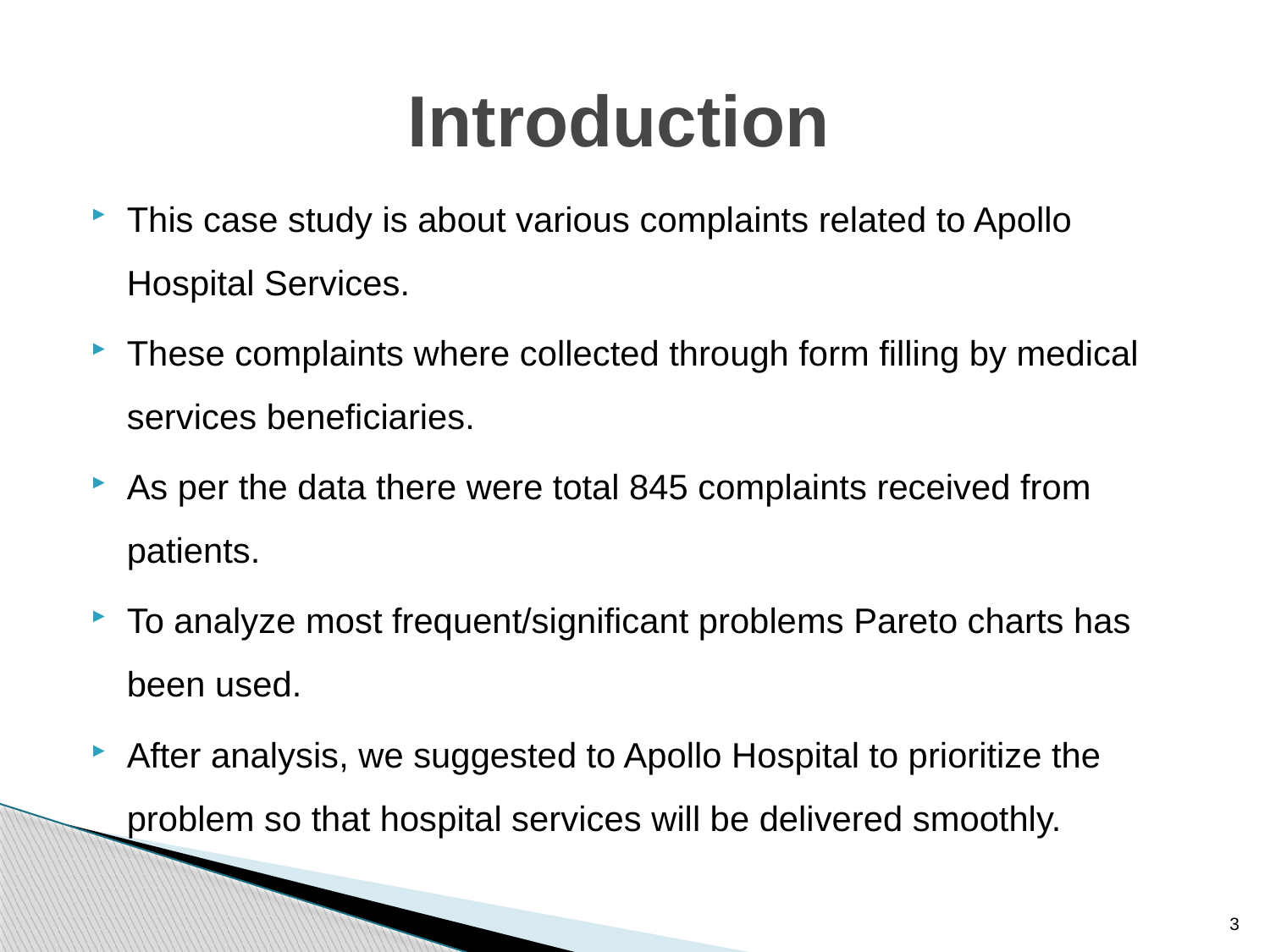

# Introduction
This case study is about various complaints related to Apollo Hospital Services.
These complaints where collected through form filling by medical services beneficiaries.
As per the data there were total 845 complaints received from patients.
To analyze most frequent/significant problems Pareto charts has been used.
After analysis, we suggested to Apollo Hospital to prioritize the problem so that hospital services will be delivered smoothly.

3